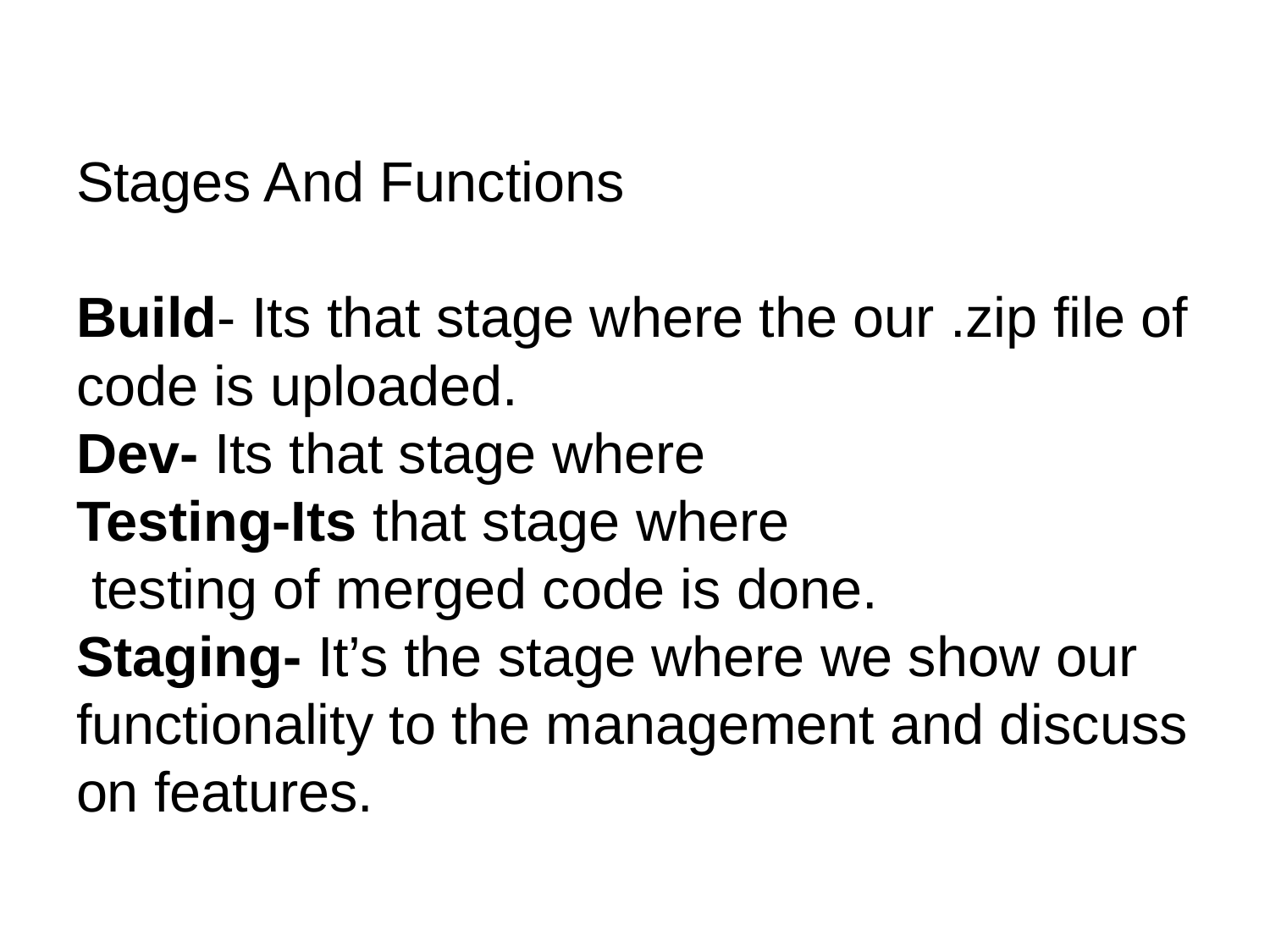

# Stages And Functions Build- Its that stage where the our .zip file of code is uploaded. Dev- Its that stage where Testing-Its that stage where testing of merged code is done. Staging- It’s the stage where we show our functionality to the management and discuss on features.